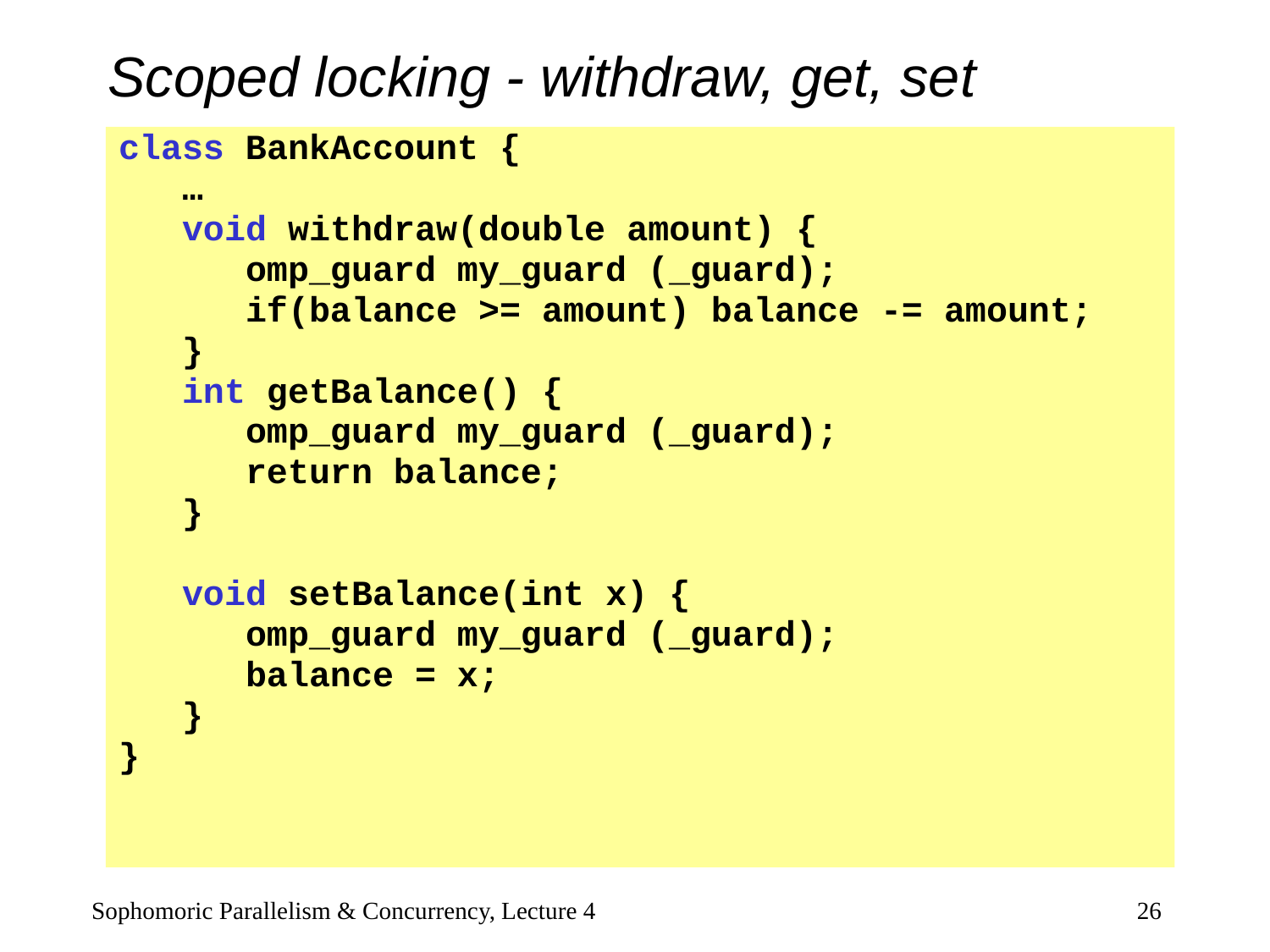

# Scoped locking - withdraw, get, set
class BankAccount {
   …
   void withdraw(double amount) {
      omp_guard my_guard (_guard);
      if(balance >= amount) balance -= amount;
   }
   int getBalance() {
      omp_guard my_guard (_guard);
      return balance;
   }

   void setBalance(int x) {
      omp_guard my_guard (_guard);
      balance = x;
   }
}
Sophomoric Parallelism & Concurrency, Lecture 4
26